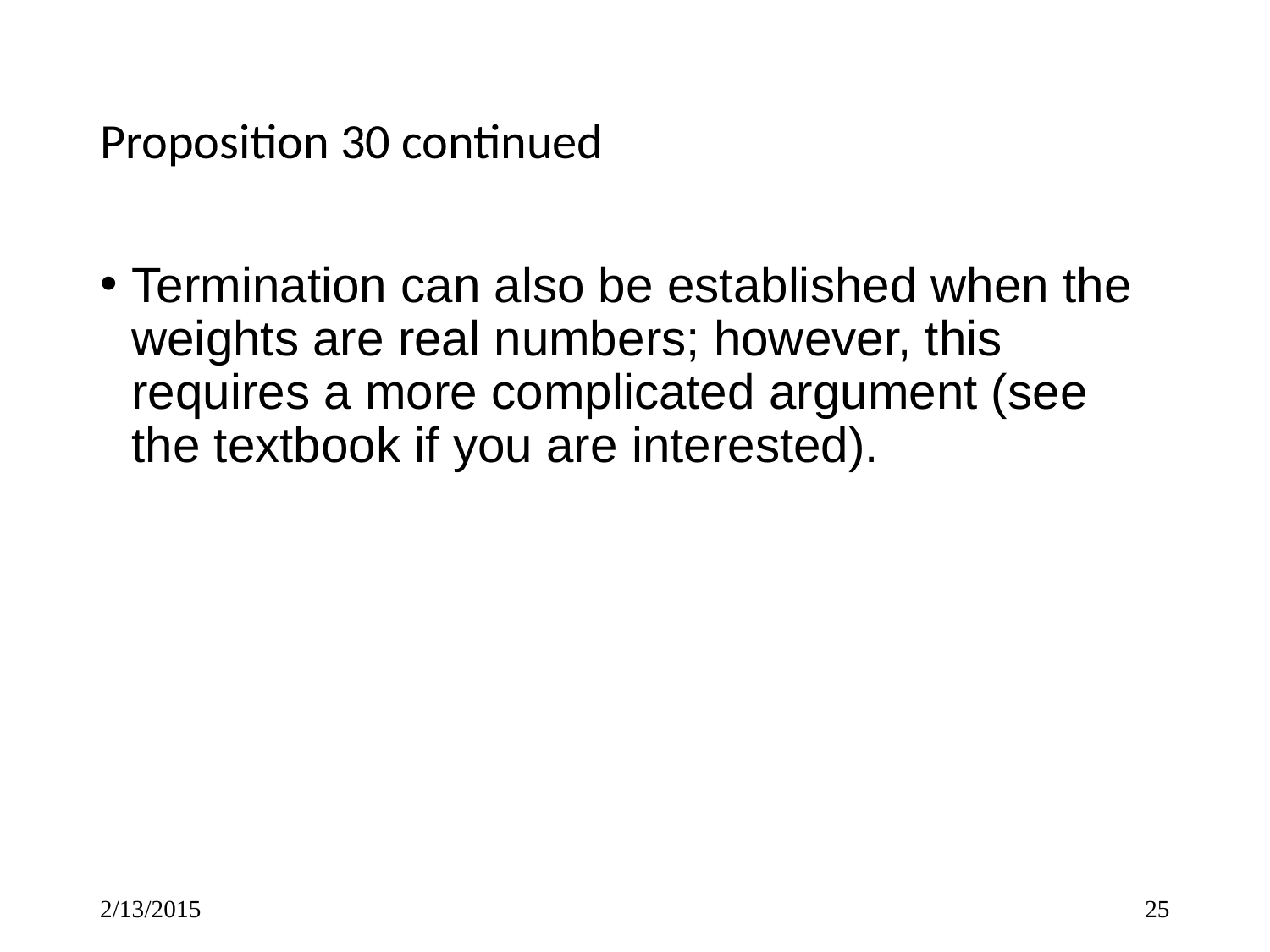

# Proposition 30 continued
Termination can also be established when the weights are real numbers; however, this requires a more complicated argument (see the textbook if you are interested).
2/13/2015
25